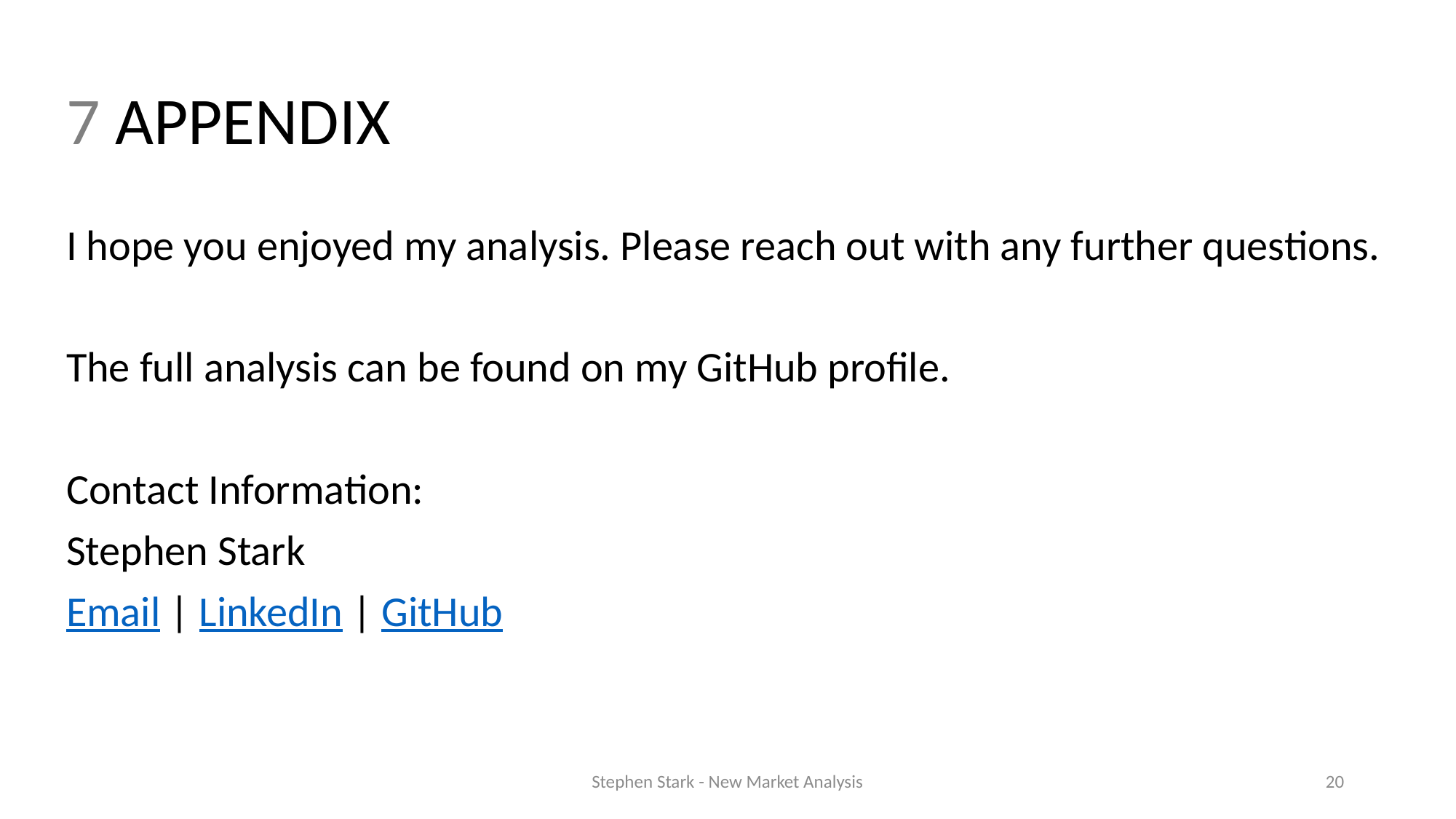

# 7 APPENDIX
I hope you enjoyed my analysis. Please reach out with any further questions.

The full analysis can be found on my GitHub profile.

Contact Information:
Stephen Stark
Email | LinkedIn | GitHub
Stephen Stark - New Market Analysis
20